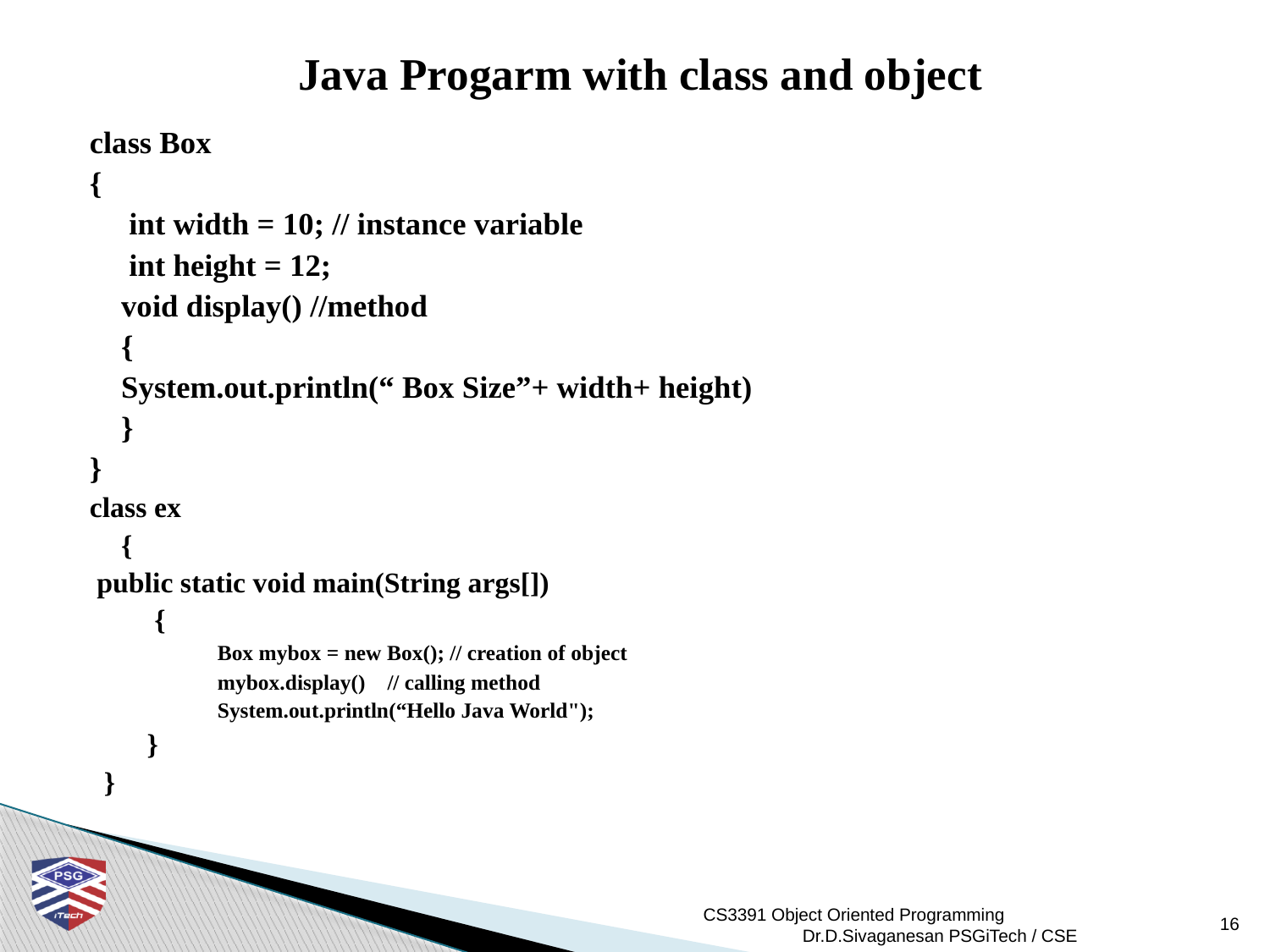

# Java Progarm with class and object
class Box
{
	 int width = 10; // instance variable
	 int height = 12;
	void display() //method
	{
		System.out.println(“ Box Size”+ width+ height)
	}
}
class ex
 	{
 public static void main(String args[])
         {
Box mybox = new Box(); // creation of object
mybox.display()    // calling method
System.out.println(“Hello Java World");
        }
  }

CS3391 Object Oriented Programming                Dr.D.Sivaganesan PSGiTech / CSE
16